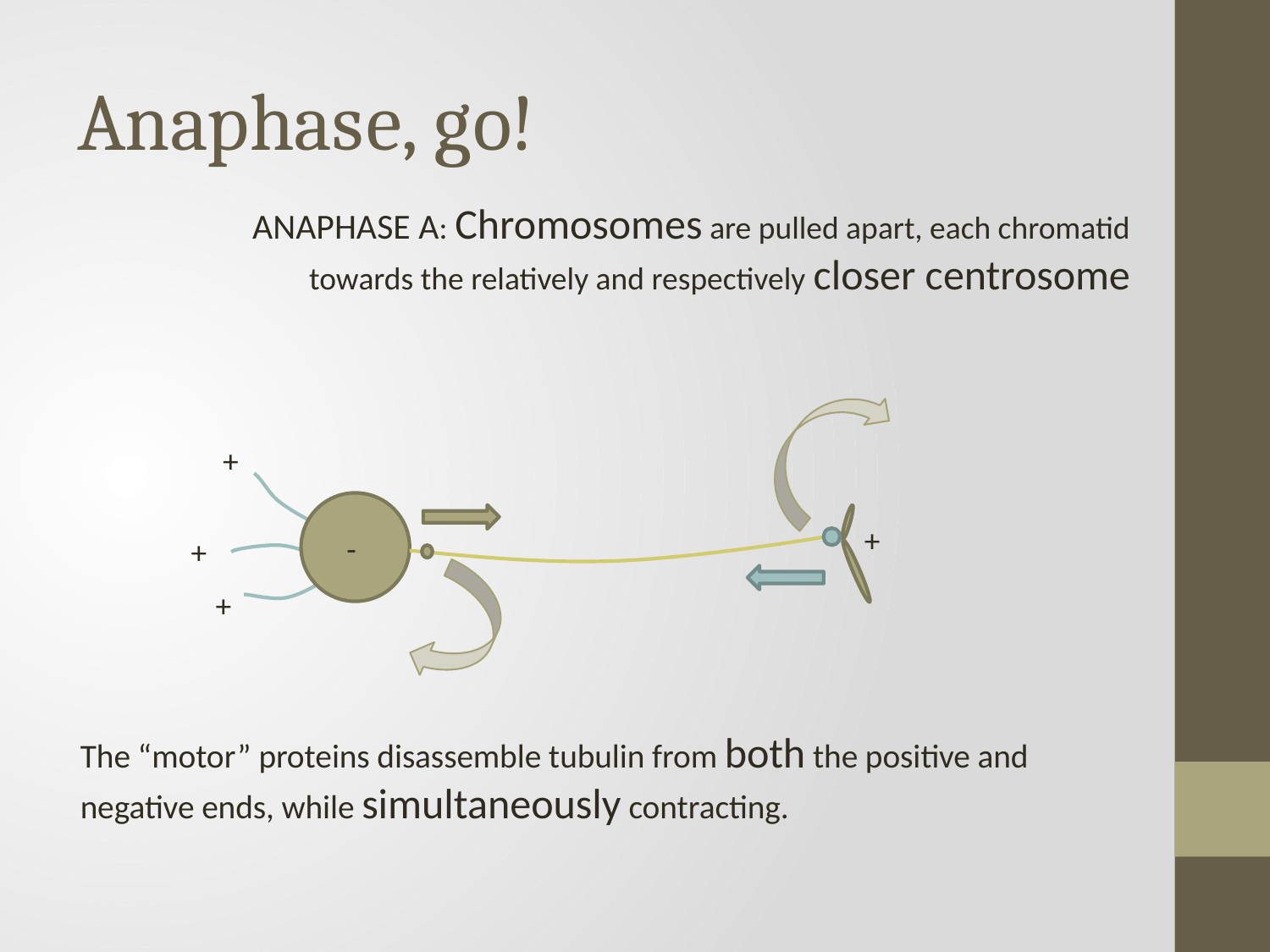

# Anaphase, go!
ANAPHASE A: Chromosomes are pulled apart, each chromatid towards the relatively and respectively closer centrosome

+

+
-
+

+

The “motor” proteins disassemble tubulin from both the positive and negative ends, while simultaneously contracting.